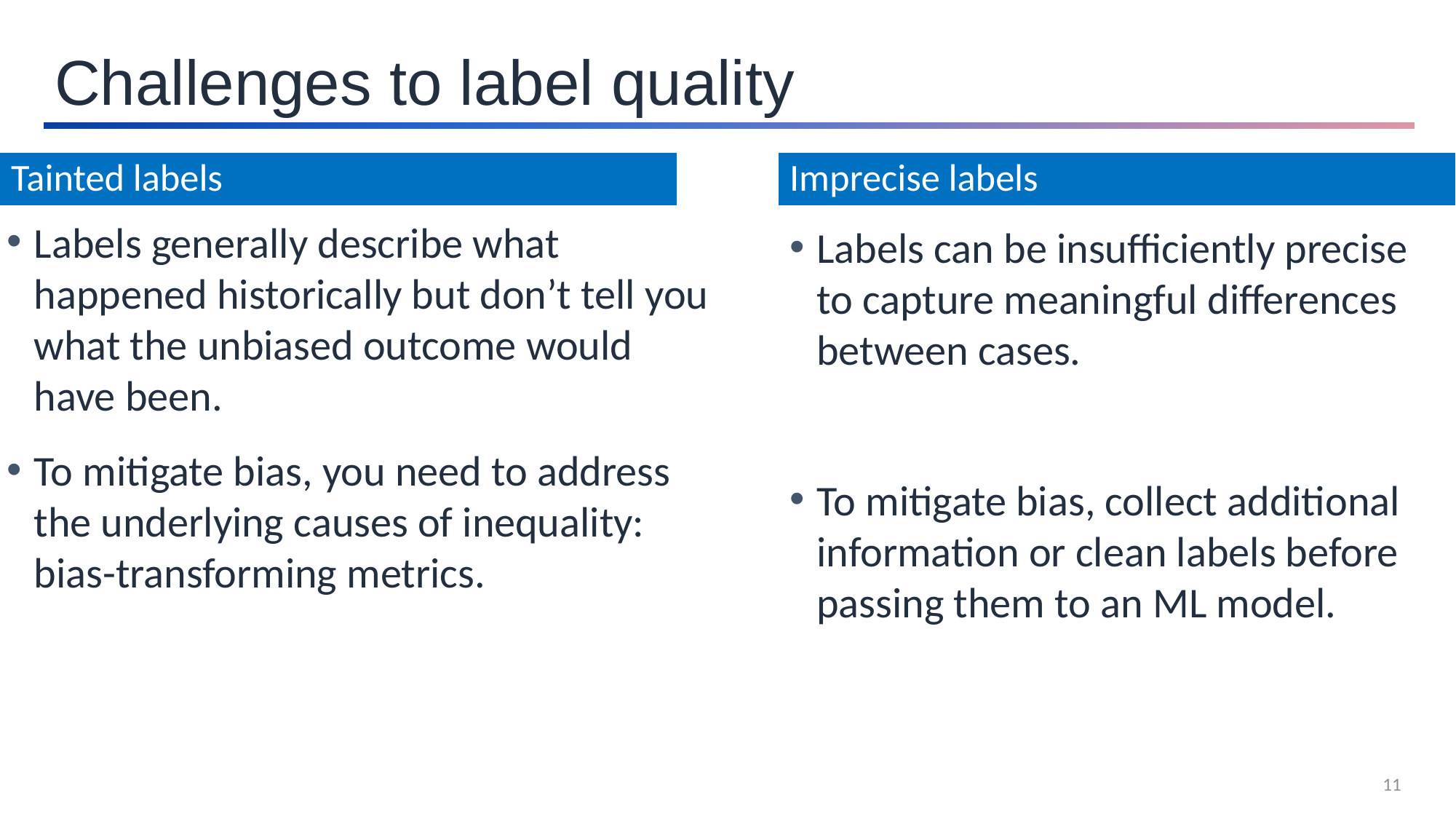

Challenges to label quality
Tainted labels
Imprecise labels
Labels generally describe what happened historically but don’t tell you what the unbiased outcome would have been.
To mitigate bias, you need to address the underlying causes of inequality: bias-transforming metrics.
Labels can be insufficiently precise to capture meaningful differences between cases.

To mitigate bias, collect additional information or clean labels before passing them to an ML model.
11